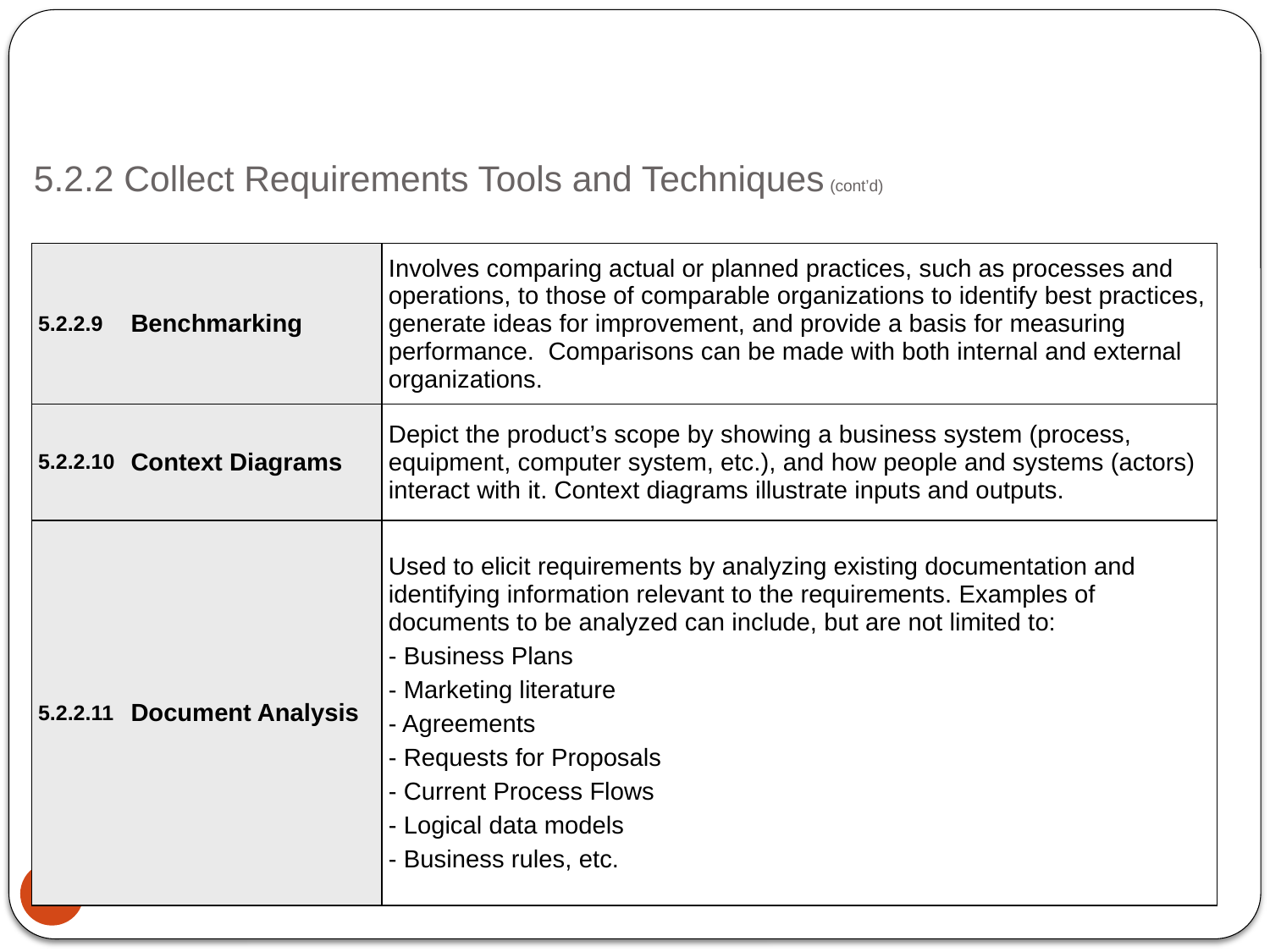

# 5.2.2 Collect Requirements Tools and Techniques (cont’d)
| 5.2.2.9 | Benchmarking | Involves comparing actual or planned practices, such as processes and operations, to those of comparable organizations to identify best practices, generate ideas for improvement, and provide a basis for measuring performance. Comparisons can be made with both internal and external organizations. |
| --- | --- | --- |
| 5.2.2.10 | Context Diagrams | Depict the product’s scope by showing a business system (process, equipment, computer system, etc.), and how people and systems (actors) interact with it. Context diagrams illustrate inputs and outputs. |
| 5.2.2.11 | Document Analysis | Used to elicit requirements by analyzing existing documentation and identifying information relevant to the requirements. Examples of documents to be analyzed can include, but are not limited to: - Business Plans - Marketing literature - Agreements - Requests for Proposals - Current Process Flows - Logical data models - Business rules, etc. |
22